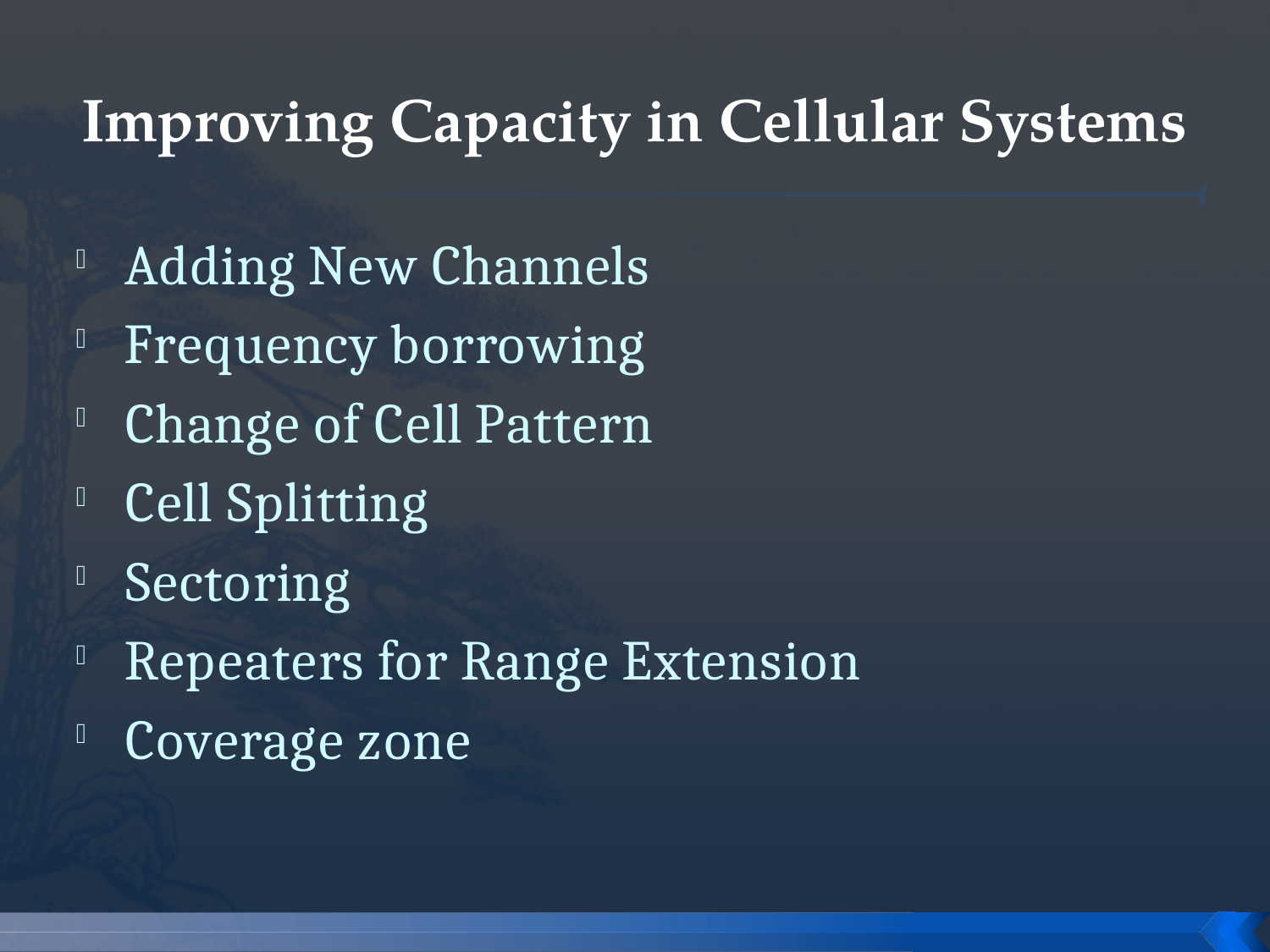

# Improving Capacity in Cellular Systems
Adding New Channels
Frequency borrowing
Change of Cell Pattern
Cell Splitting
Sectoring
Repeaters for Range Extension
Coverage zone